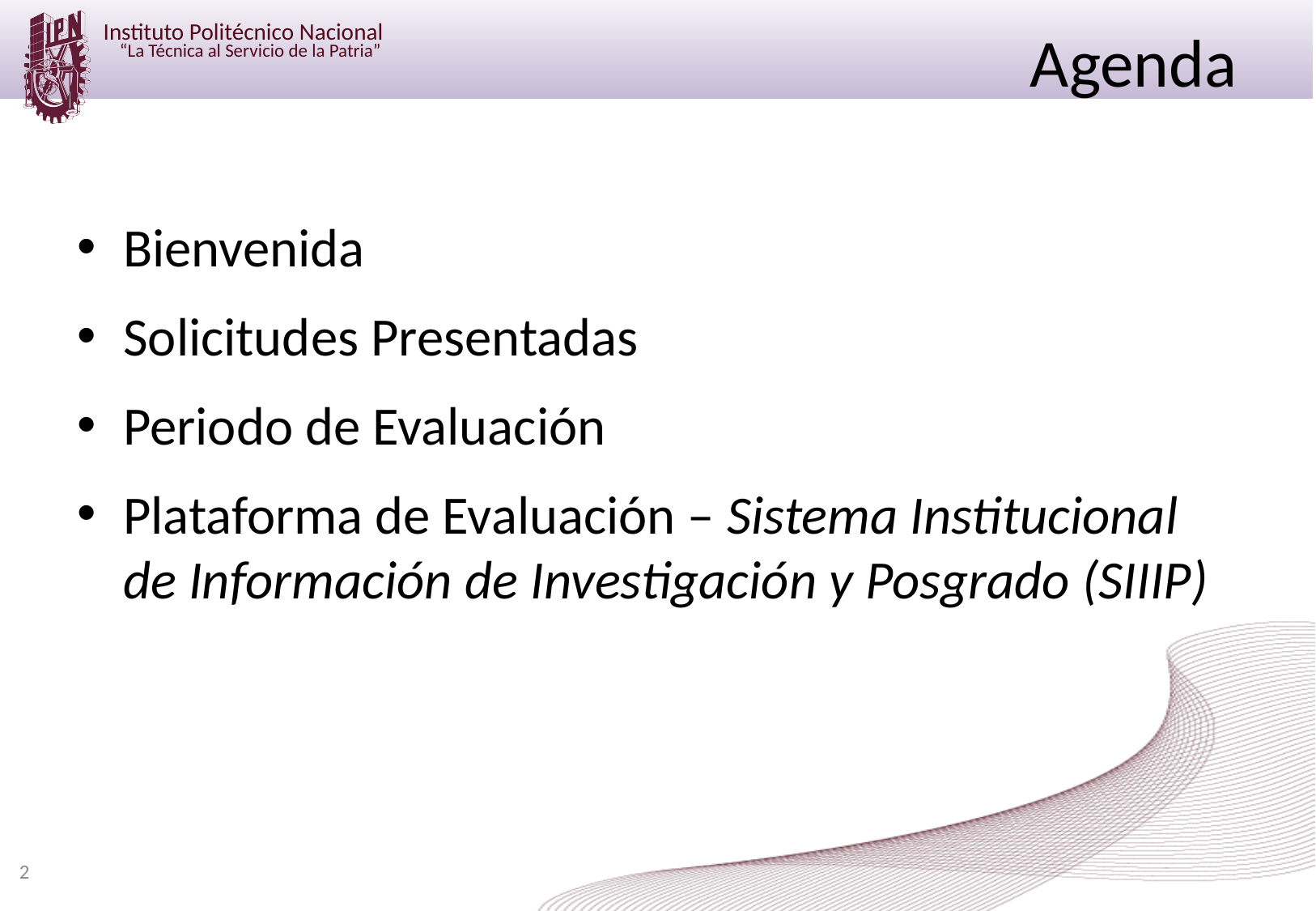

# Agenda
Bienvenida
Solicitudes Presentadas
Periodo de Evaluación
Plataforma de Evaluación – Sistema Institucional de Información de Investigación y Posgrado (SIIIP)
2